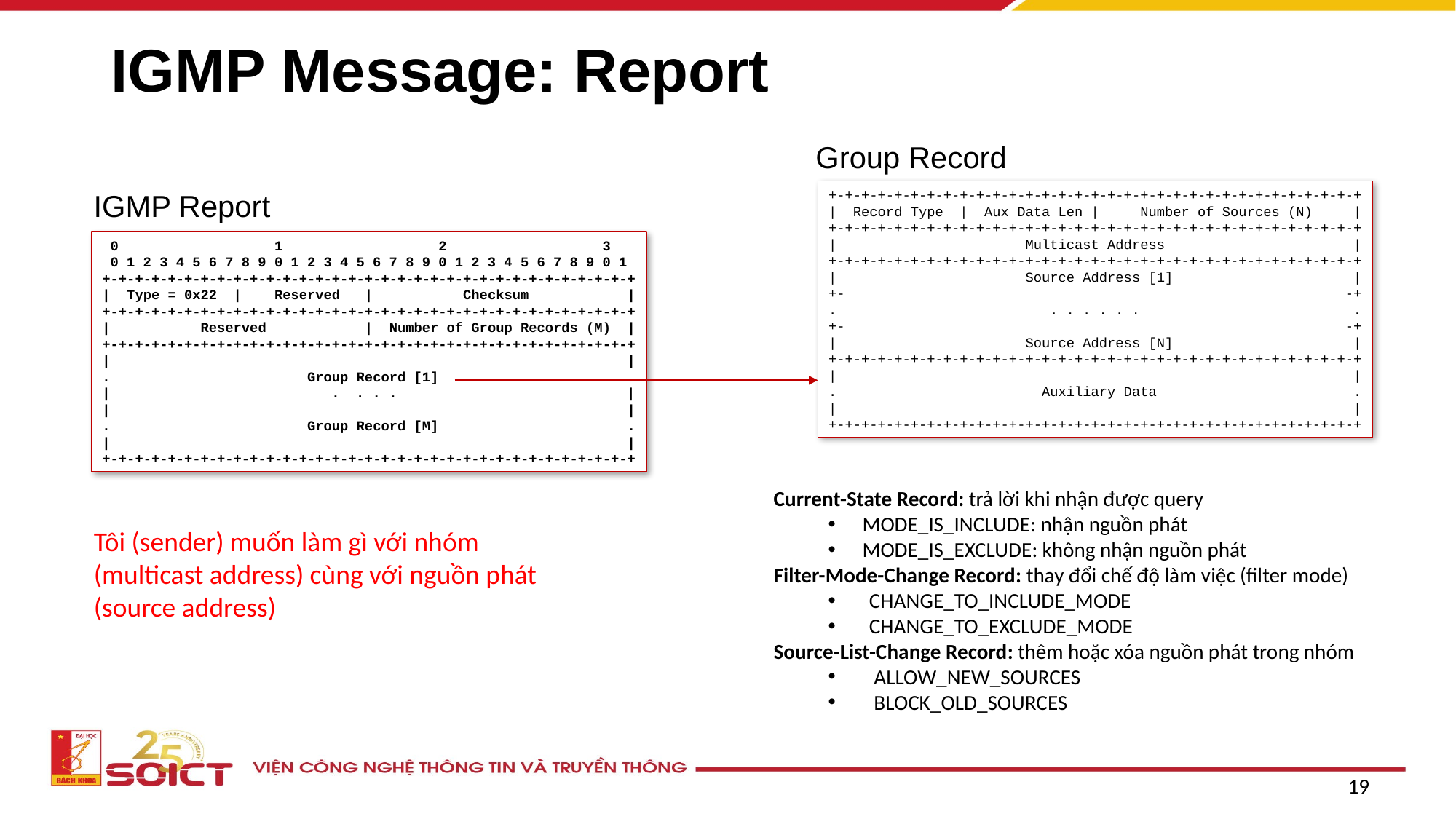

# IGMP Message: Report
Group Record
+-+-+-+-+-+-+-+-+-+-+-+-+-+-+-+-+-+-+-+-+-+-+-+-+-+-+-+-+-+-+-+-+
|  Record Type  |  Aux Data Len |     Number of Sources (N)     |
+-+-+-+-+-+-+-+-+-+-+-+-+-+-+-+-+-+-+-+-+-+-+-+-+-+-+-+-+-+-+-+-+
|                       Multicast Address                       |
+-+-+-+-+-+-+-+-+-+-+-+-+-+-+-+-+-+-+-+-+-+-+-+-+-+-+-+-+-+-+-+-+
|                       Source Address [1]                      |
+-                                                             -+
.                          . . . . . .                          .
+-                                                             -+
|                       Source Address [N]                      |
+-+-+-+-+-+-+-+-+-+-+-+-+-+-+-+-+-+-+-+-+-+-+-+-+-+-+-+-+-+-+-+-+
|                                                               |
.                         Auxiliary Data                        .
|                                                               |
+-+-+-+-+-+-+-+-+-+-+-+-+-+-+-+-+-+-+-+-+-+-+-+-+-+-+-+-+-+-+-+-+
IGMP Report
 0                   1                   2                   3
 0 1 2 3 4 5 6 7 8 9 0 1 2 3 4 5 6 7 8 9 0 1 2 3 4 5 6 7 8 9 0 1
+-+-+-+-+-+-+-+-+-+-+-+-+-+-+-+-+-+-+-+-+-+-+-+-+-+-+-+-+-+-+-+-+
|  Type = 0x22  |    Reserved   |           Checksum            |
+-+-+-+-+-+-+-+-+-+-+-+-+-+-+-+-+-+-+-+-+-+-+-+-+-+-+-+-+-+-+-+-+
|           Reserved            |  Number of Group Records (M)  |
+-+-+-+-+-+-+-+-+-+-+-+-+-+-+-+-+-+-+-+-+-+-+-+-+-+-+-+-+-+-+-+-+
|                                                               |
.                        Group Record [1]                       .
|                           .  . . .                            |
|                                                               |
.                        Group Record [M]                       .
|                                                               |
+-+-+-+-+-+-+-+-+-+-+-+-+-+-+-+-+-+-+-+-+-+-+-+-+-+-+-+-+-+-+-+-+
Current-State Record: trả lời khi nhận được query
MODE_IS_INCLUDE: nhận nguồn phát
MODE_IS_EXCLUDE: không nhận nguồn phát
Filter-Mode-Change Record: thay đổi chế độ làm việc (filter mode)
CHANGE_TO_INCLUDE_MODE
CHANGE_TO_EXCLUDE_MODE
Source-List-Change Record: thêm hoặc xóa nguồn phát trong nhóm
 ALLOW_NEW_SOURCES
 BLOCK_OLD_SOURCES
Tôi (sender) muốn làm gì với nhóm (multicast address) cùng với nguồn phát (source address)
19